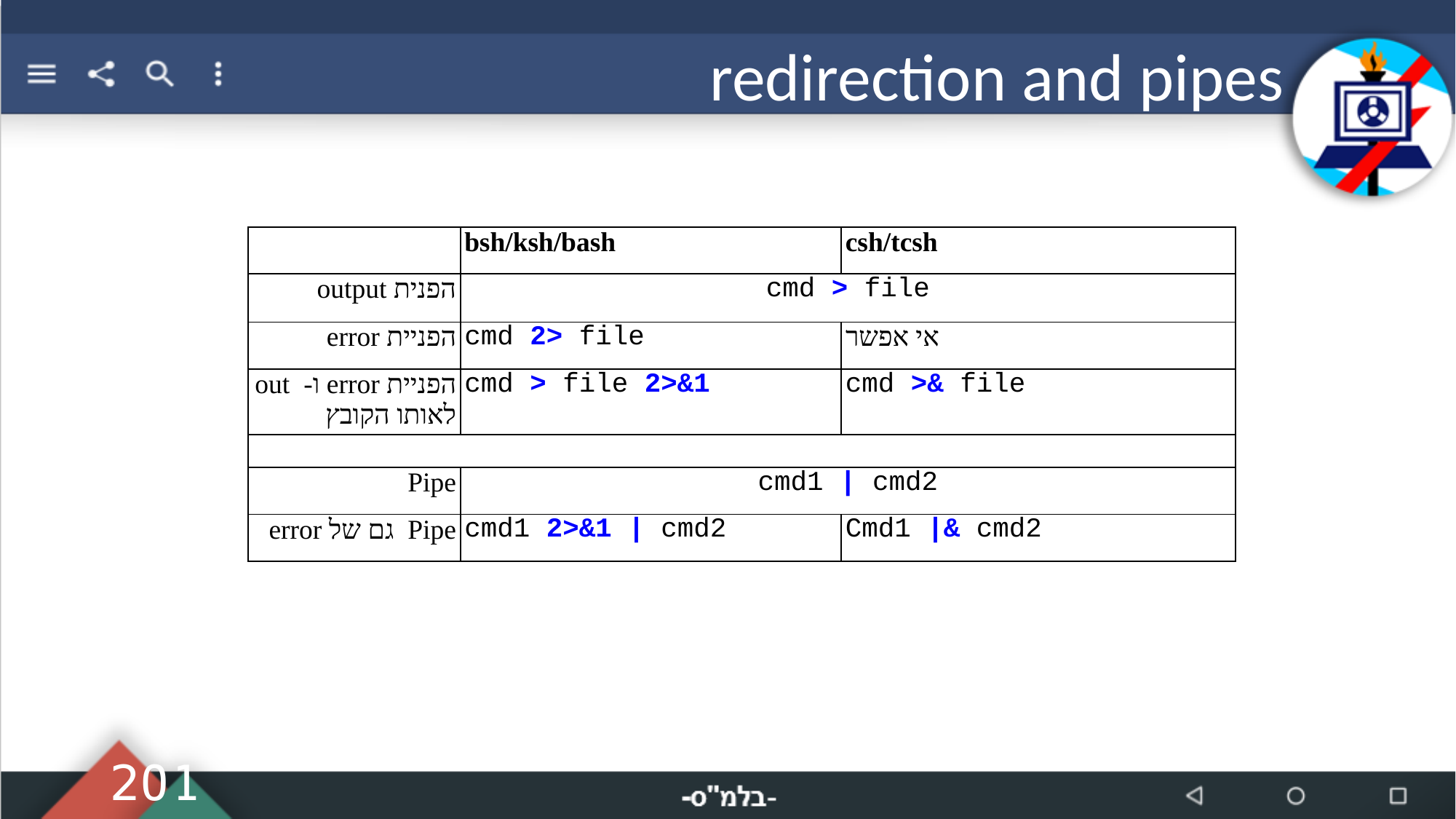

# redirection and pipes
|  | bsh/ksh/bash | csh/tcsh |
| --- | --- | --- |
| הפנית output | cmd > file |  |
| הפניית error | cmd 2> file | אי אפשר |
| הפניית error ו- out לאותו הקובץ | cmd > file 2>&1 | cmd >& file |
|  |  |  |
| Pipe | cmd1 | cmd2 |  |
| Pipe גם של error | cmd1 2>&1 | cmd2 | Cmd1 |& cmd2 |
201